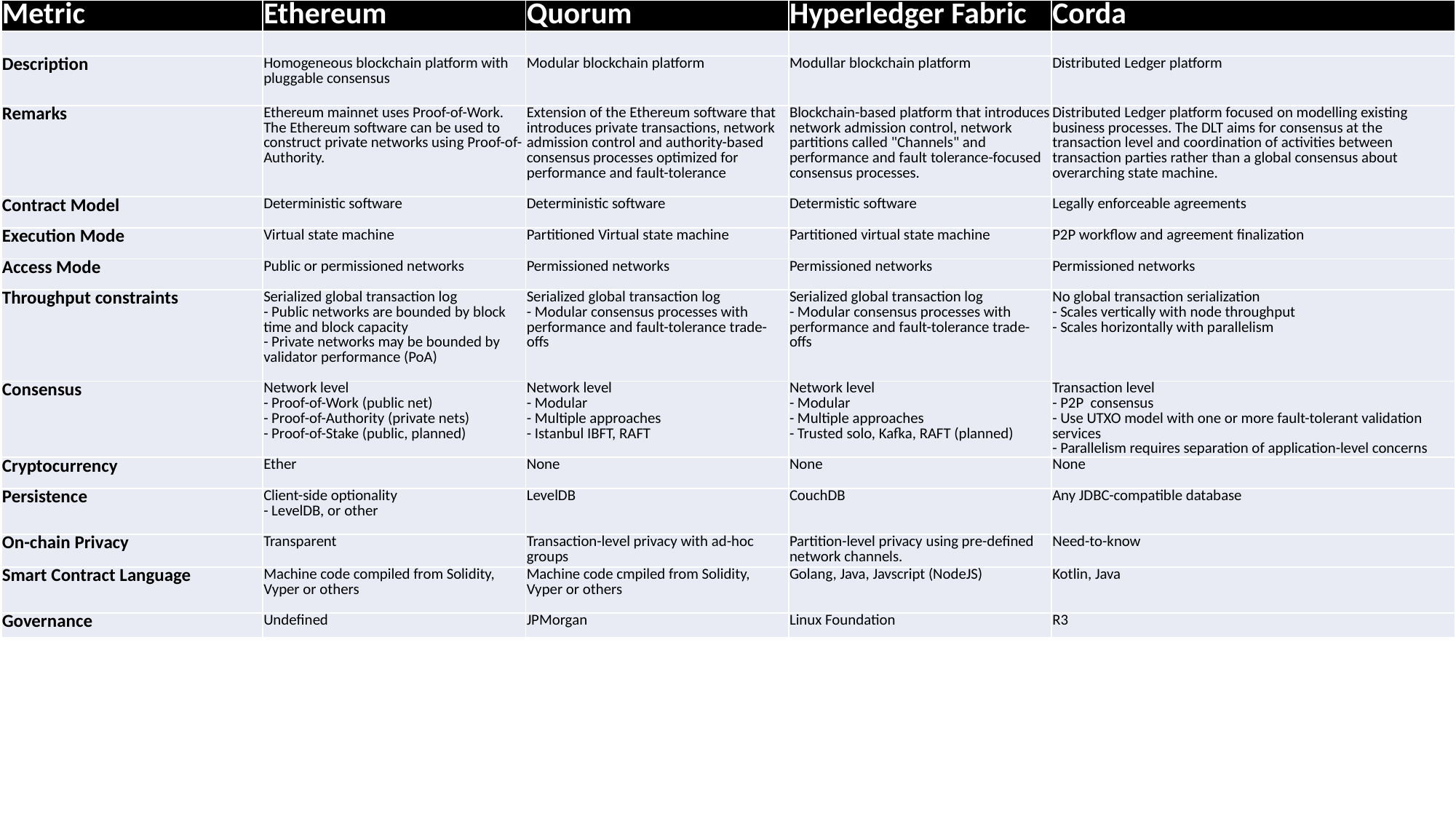

| Metric | Ethereum | Quorum | Hyperledger Fabric | Corda |
| --- | --- | --- | --- | --- |
|  |  |  |  |  |
| Description | Homogeneous blockchain platform with pluggable consensus | Modular blockchain platform | Modullar blockchain platform | Distributed Ledger platform |
| Remarks | Ethereum mainnet uses Proof-of-Work. The Ethereum software can be used to construct private networks using Proof-of-Authority. | Extension of the Ethereum software that introduces private transactions, network admission control and authority-based consensus processes optimized for performance and fault-tolerance | Blockchain-based platform that introduces network admission control, network partitions called "Channels" and performance and fault tolerance-focused consensus processes. | Distributed Ledger platform focused on modelling existing business processes. The DLT aims for consensus at the transaction level and coordination of activities between transaction parties rather than a global consensus about overarching state machine. |
| Contract Model | Deterministic software | Deterministic software | Determistic software | Legally enforceable agreements |
| Execution Mode | Virtual state machine | Partitioned Virtual state machine | Partitioned virtual state machine | P2P workflow and agreement finalization |
| Access Mode | Public or permissioned networks | Permissioned networks | Permissioned networks | Permissioned networks |
| Throughput constraints | Serialized global transaction log - Public networks are bounded by block time and block capacity - Private networks may be bounded by validator performance (PoA) | Serialized global transaction log - Modular consensus processes with performance and fault-tolerance trade-offs | Serialized global transaction log - Modular consensus processes with performance and fault-tolerance trade-offs | No global transaction serialization - Scales vertically with node throughput - Scales horizontally with parallelism |
| Consensus | Network level - Proof-of-Work (public net) - Proof-of-Authority (private nets) - Proof-of-Stake (public, planned) | Network level - Modular - Multiple approaches - Istanbul IBFT, RAFT | Network level - Modular - Multiple approaches - Trusted solo, Kafka, RAFT (planned) | Transaction level - P2P consensus - Use UTXO model with one or more fault-tolerant validation services - Parallelism requires separation of application-level concerns |
| Cryptocurrency | Ether | None | None | None |
| Persistence | Client-side optionality - LevelDB, or other | LevelDB | CouchDB | Any JDBC-compatible database |
| On-chain Privacy | Transparent | Transaction-level privacy with ad-hoc groups | Partition-level privacy using pre-defined network channels. | Need-to-know |
| Smart Contract Language | Machine code compiled from Solidity, Vyper or others | Machine code cmpiled from Solidity, Vyper or others | Golang, Java, Javscript (NodeJS) | Kotlin, Java |
| Governance | Undefined | JPMorgan | Linux Foundation | R3 |